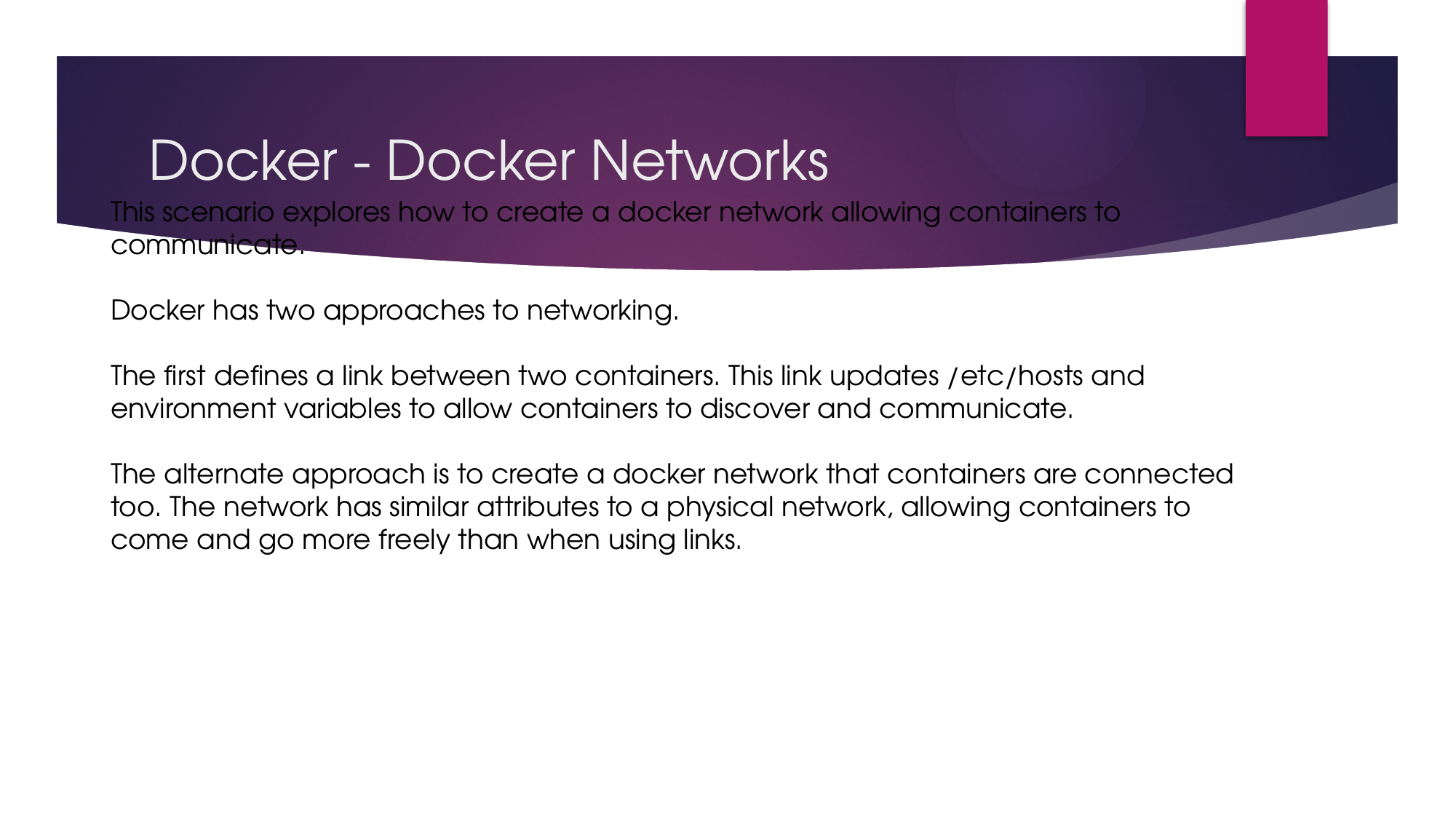

# Docker - Docker Networks
This scenario explores how to create a docker network allowing containers to communicate.

Docker has two approaches to networking.

The first defines a link between two containers. This link updates /etc/hosts and environment variables to allow containers to discover and communicate.

The alternate approach is to create a docker network that containers are connected too. The network has similar attributes to a physical network, allowing containers to come and go more freely than when using links.